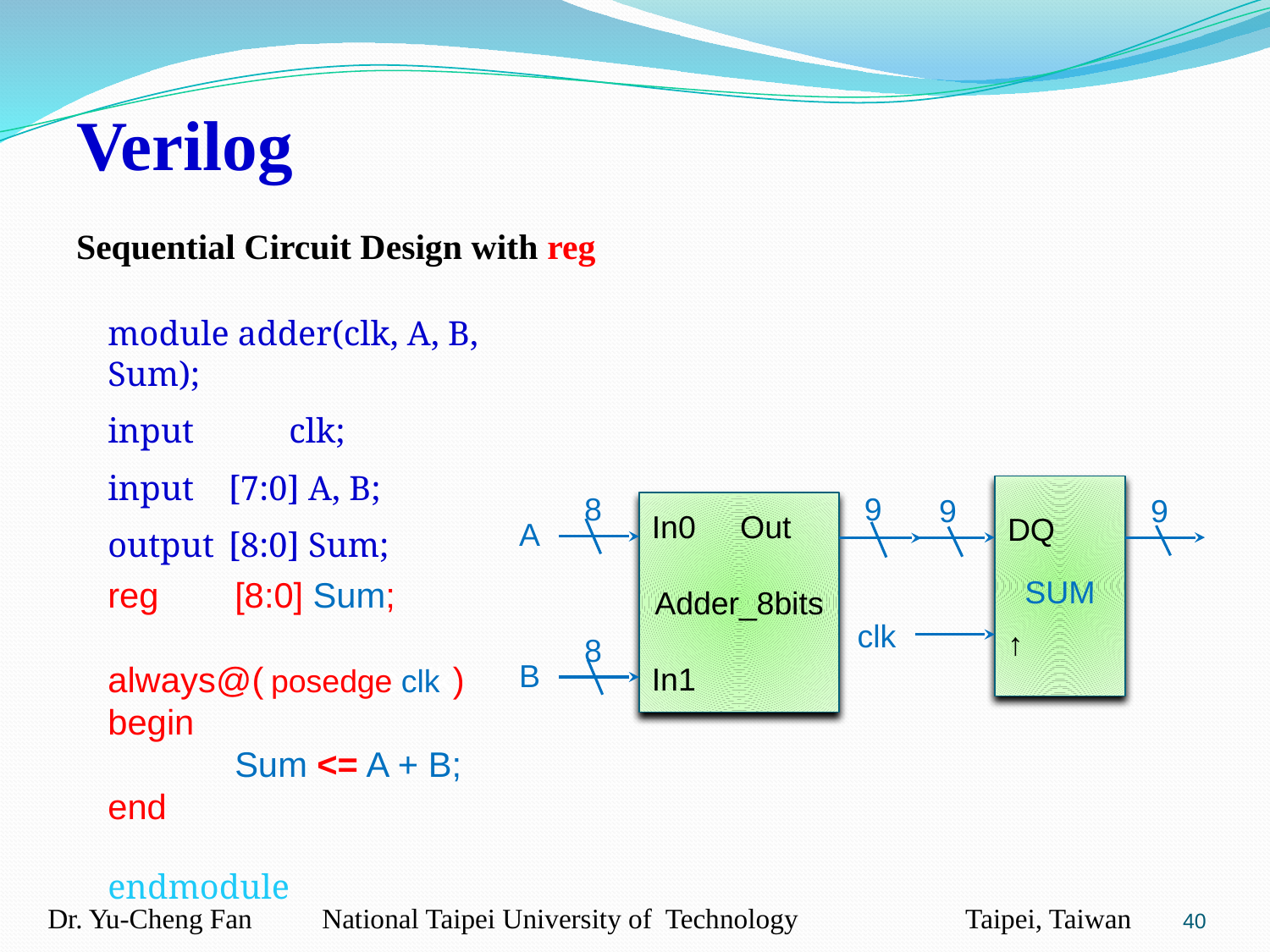

Verilog
Sequential Circuit Design with reg
module adder(clk, A, B, Sum);
input	       clk;
input	[7:0] A, B;
output	[8:0] Sum;

endmodule
DQ

↑
9
9
SUM
clk
8
9
In0     Out

Adder_8bits

In1
8
A
B
reg	[8:0] Sum;

always@(posedge clk)
begin
	Sum <= A + B;
end
posedge clk
40
Dr. Yu-Cheng Fan          National Taipei University of  Technology                        Taipei, Taiwan